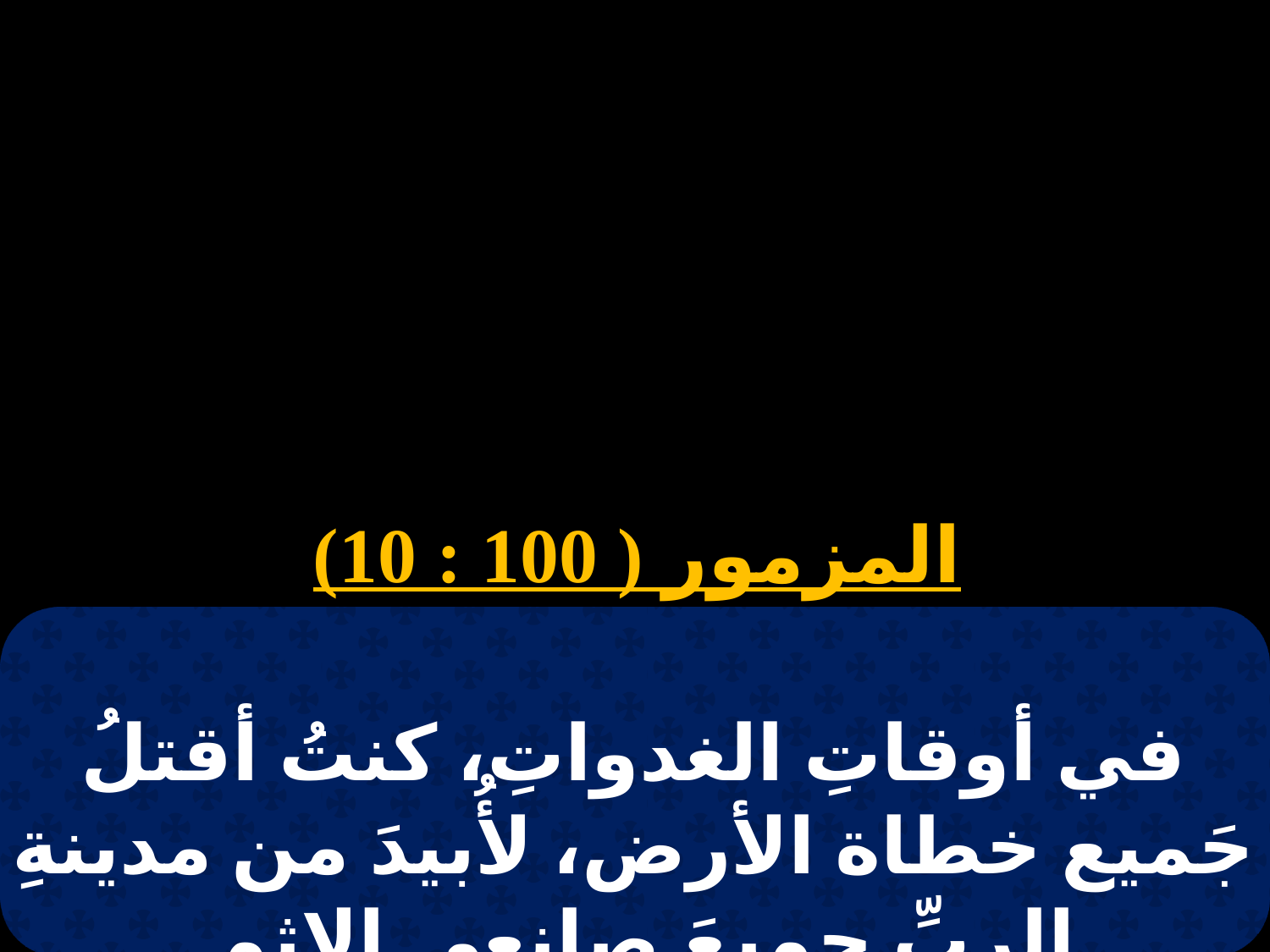

# 30 مسرى
المزمور ( 100 : 10)
في أوقاتِ الغدواتِ، كنتُ أقتلُ جَميع خطاة الأرض، لأُبيدَ من مدينةِ الربِّ جميعَ صانِعي الإثم.